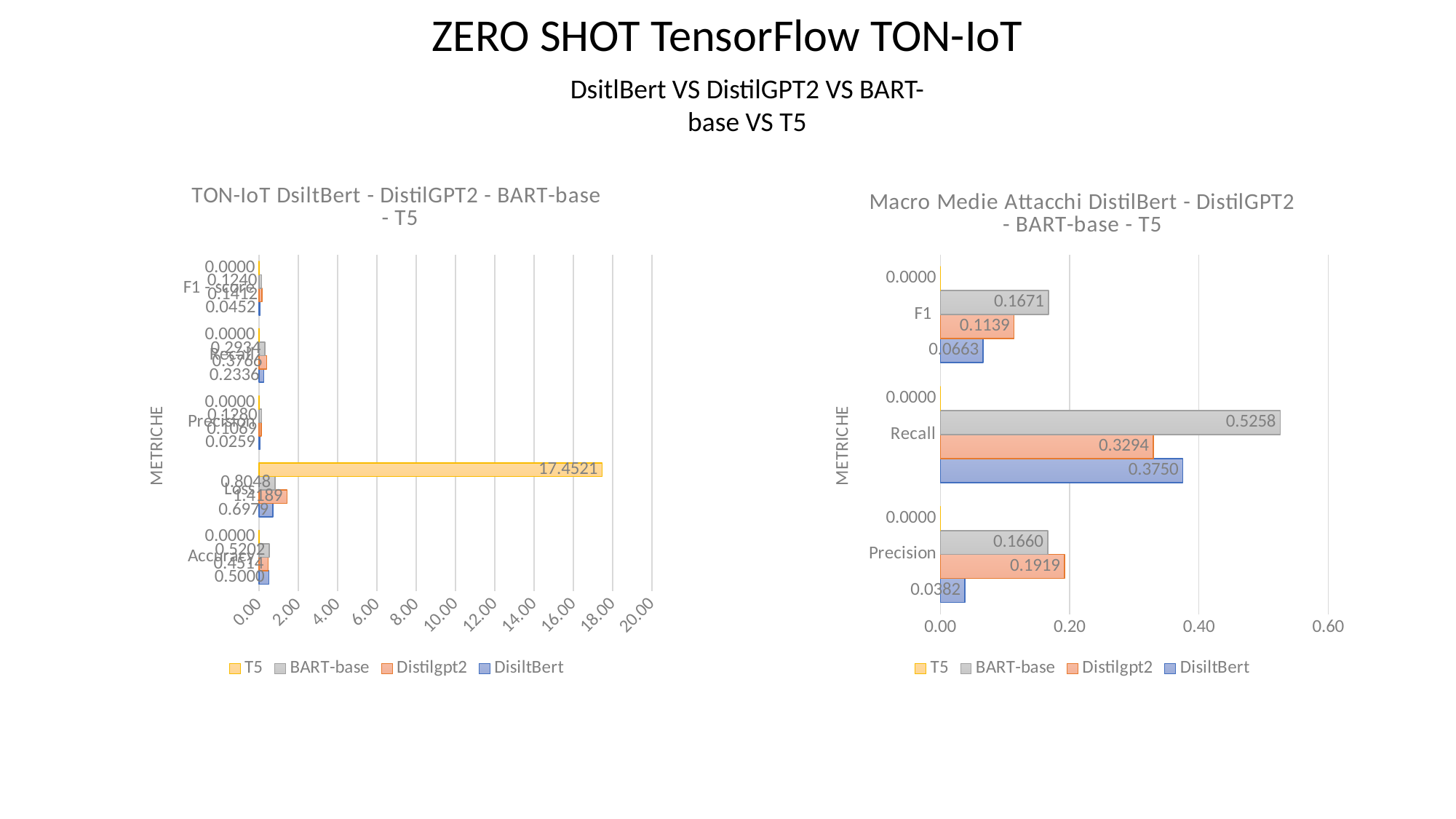

# ZERO SHOT TensorFlow TON-IoT
DsitlBert VS DistilGPT2 VS BART-base VS T5

### Chart: TON-IoT DsiltBert - DistilGPT2 - BART-base  - T5

| Category | DisiltBert | Distilgpt2 | BART-base | T5 |
|---|---|---|---|---|
| Accuracy | 0.5 | 0.4514 | 0.5202 | 0.0 |
| Loss | 0.6979 | 1.4189 | 0.8048 | 17.4521 |
| Precision | 0.0259 | 0.1069 | 0.128 | 0.0 |
| Recall | 0.2336 | 0.3766 | 0.2934 | 0.0 |
| F1 - score | 0.0452 | 0.1412 | 0.124 | 0.0 |

### Chart: Macro Medie Attacchi DistilBert - DistilGPT2 - BART-base - T5

| Category | DisiltBert | Distilgpt2 | BART-base | T5 |
|---|---|---|---|---|
| Precision | 0.0382 | 0.1919 | 0.166 | 0.0 |
| Recall | 0.375 | 0.3294 | 0.5258 | 0.0 |
| F1  | 0.0663 | 0.1139 | 0.1671 | 0.0 |